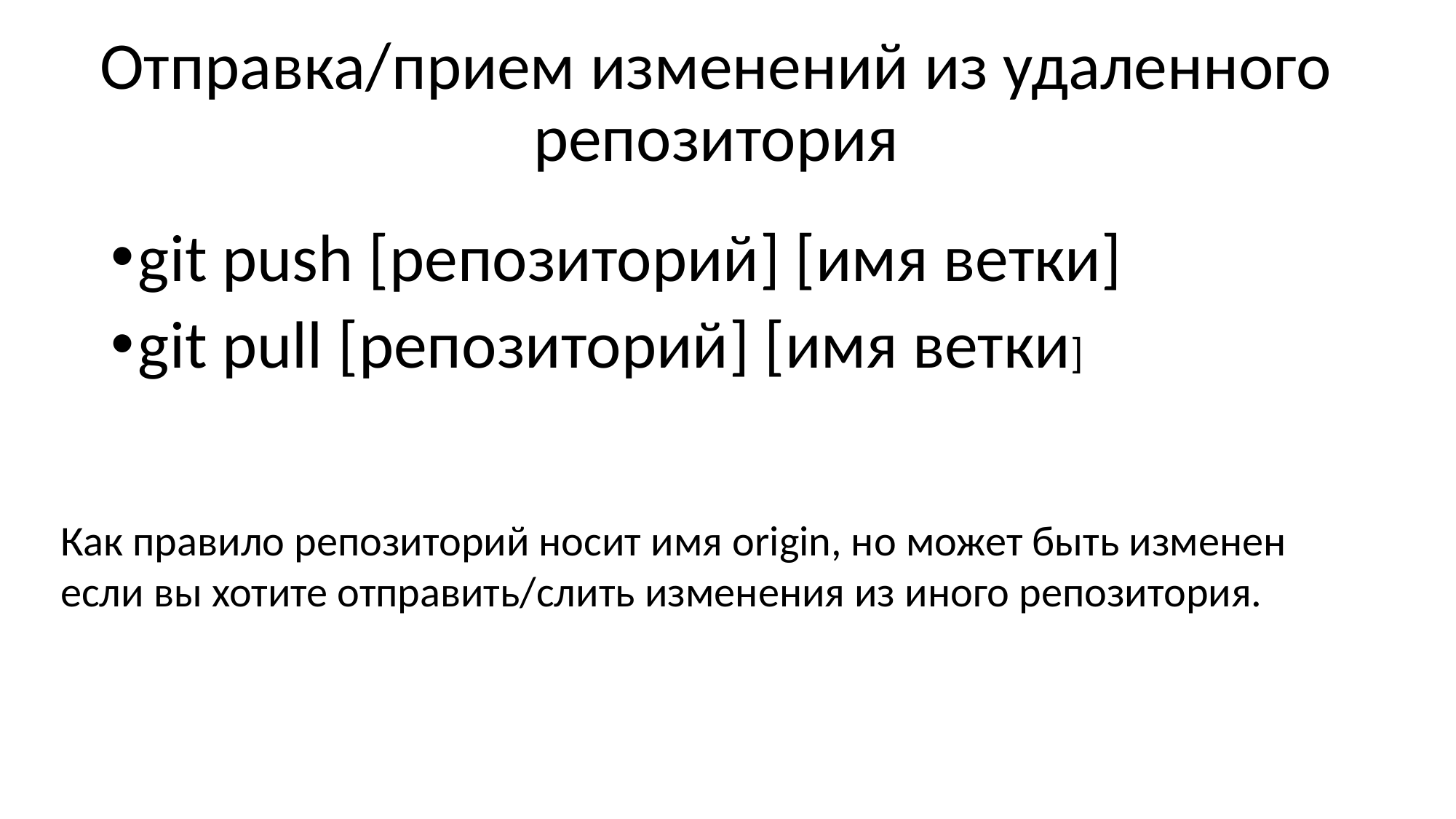

# Отправка/прием изменений из удаленного репозитория
git push [репозиторий] [имя ветки]
git pull [репозиторий] [имя ветки]
Как правило репозиторий носит имя origin, но может быть изменен если вы хотите отправить/слить изменения из иного репозитория.